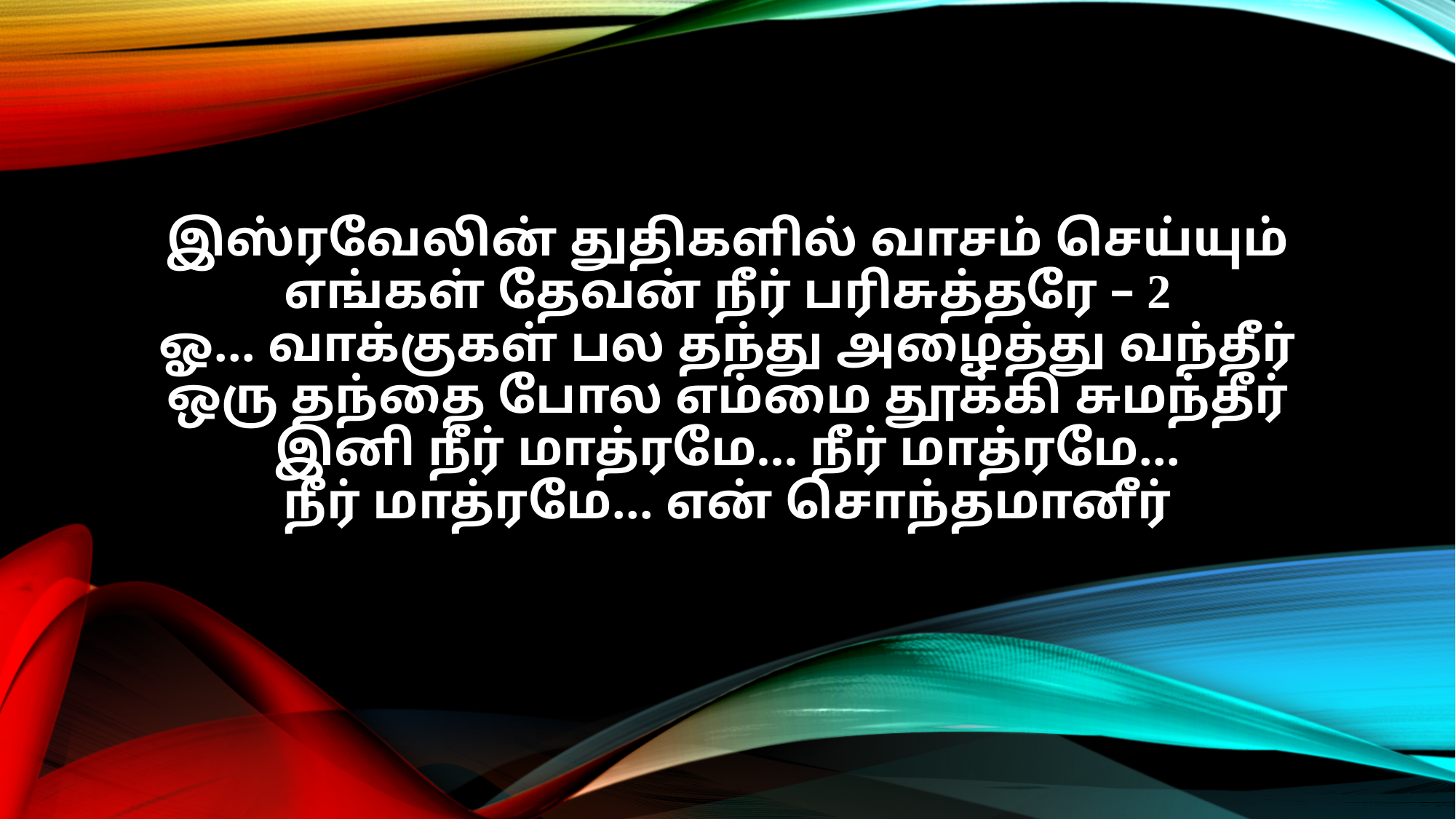

இஸ்ரவேலின் துதிகளில் வாசம் செய்யும்
எங்கள் தேவன் நீர் பரிசுத்தரே – 2
ஓ… வாக்குகள் பல தந்து அழைத்து வந்தீர்
ஒரு தந்தை போல எம்மை தூக்கி சுமந்தீர்
இனி நீர் மாத்ரமே… நீர் மாத்ரமே…
நீர் மாத்ரமே… என் சொந்தமானீர்